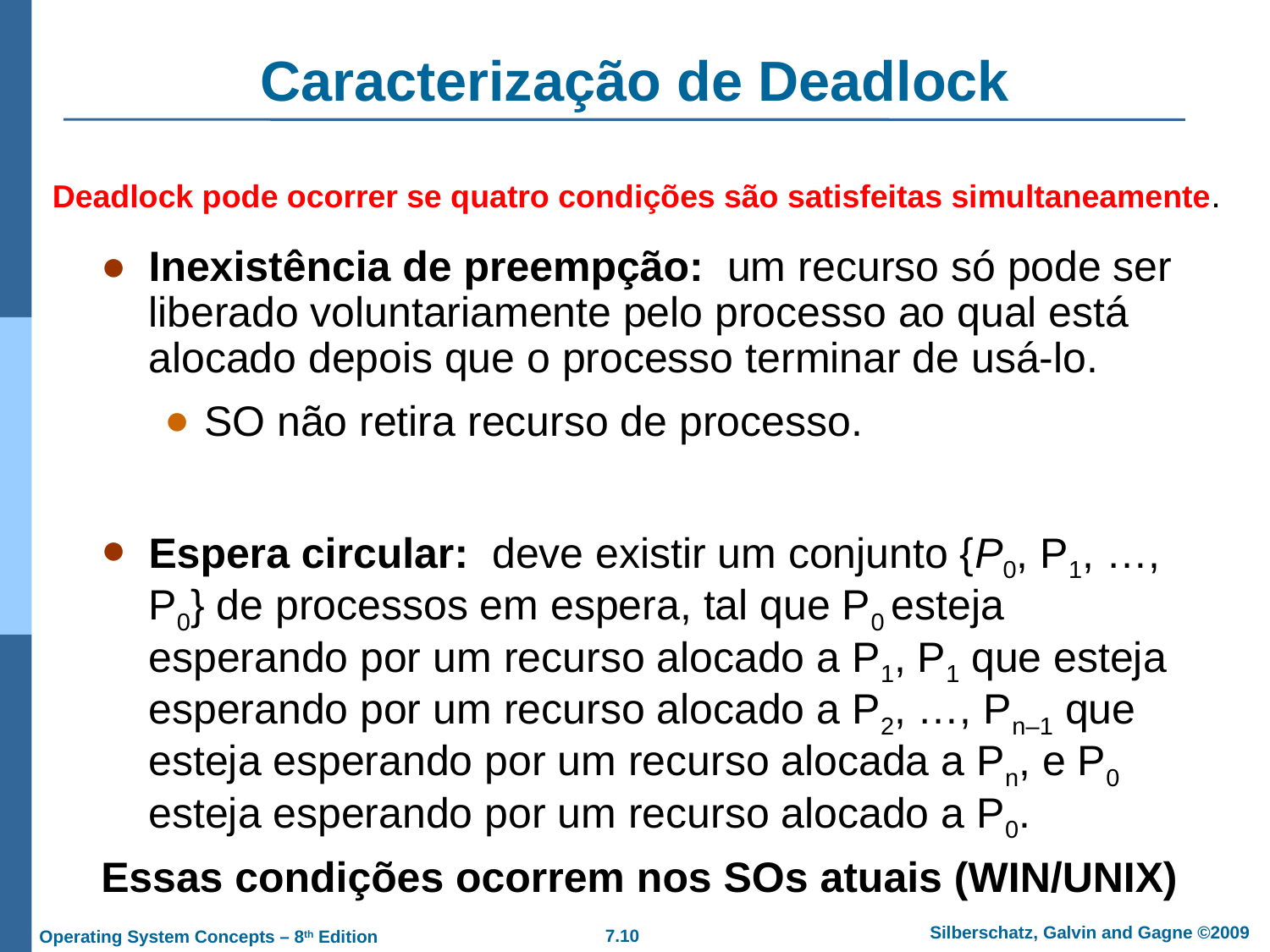

Caracterização de Deadlock
Deadlock pode ocorrer se quatro condições são satisfeitas simultaneamente.
Inexistência de preempção:  um recurso só pode ser liberado voluntariamente pelo processo ao qual está alocado depois que o processo terminar de usá-lo.
SO não retira recurso de processo.

Espera circular:  deve existir um conjunto {P0, P1, …, P0} de processos em espera, tal que P0 esteja esperando por um recurso alocado a P1, P1 que esteja esperando por um recurso alocado a P2, …, Pn–1 que esteja esperando por um recurso alocada a Pn, e P0 esteja esperando por um recurso alocado a P0.
Essas condições ocorrem nos SOs atuais (WIN/UNIX)